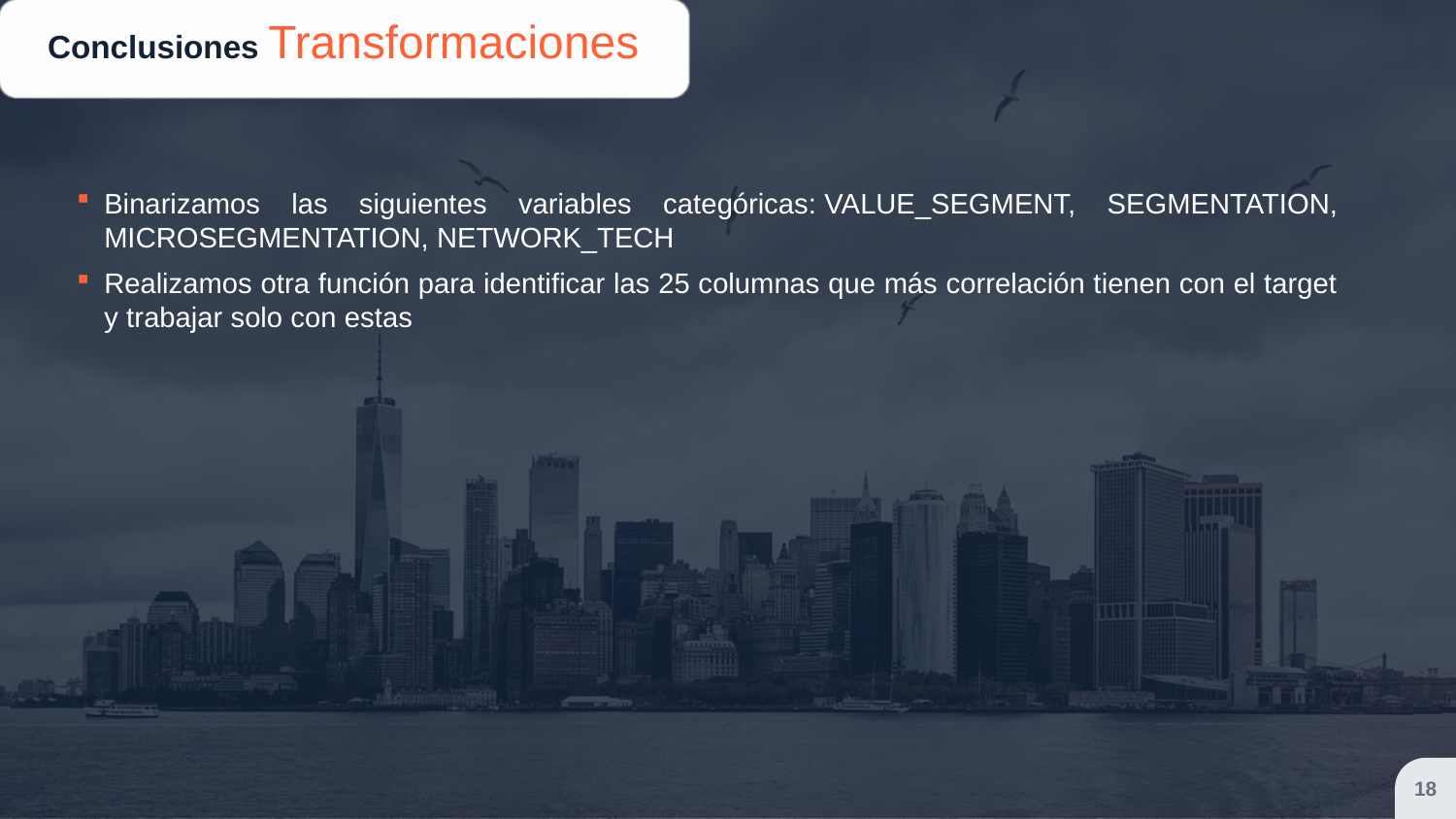

Conclusiones Transformaciones

Binarizamos las siguientes variables categóricas: VALUE_SEGMENT, SEGMENTATION, MICROSEGMENTATION, NETWORK_TECH
Realizamos otra función para identificar las 25 columnas que más correlación tienen con el target y trabajar solo con estas

18